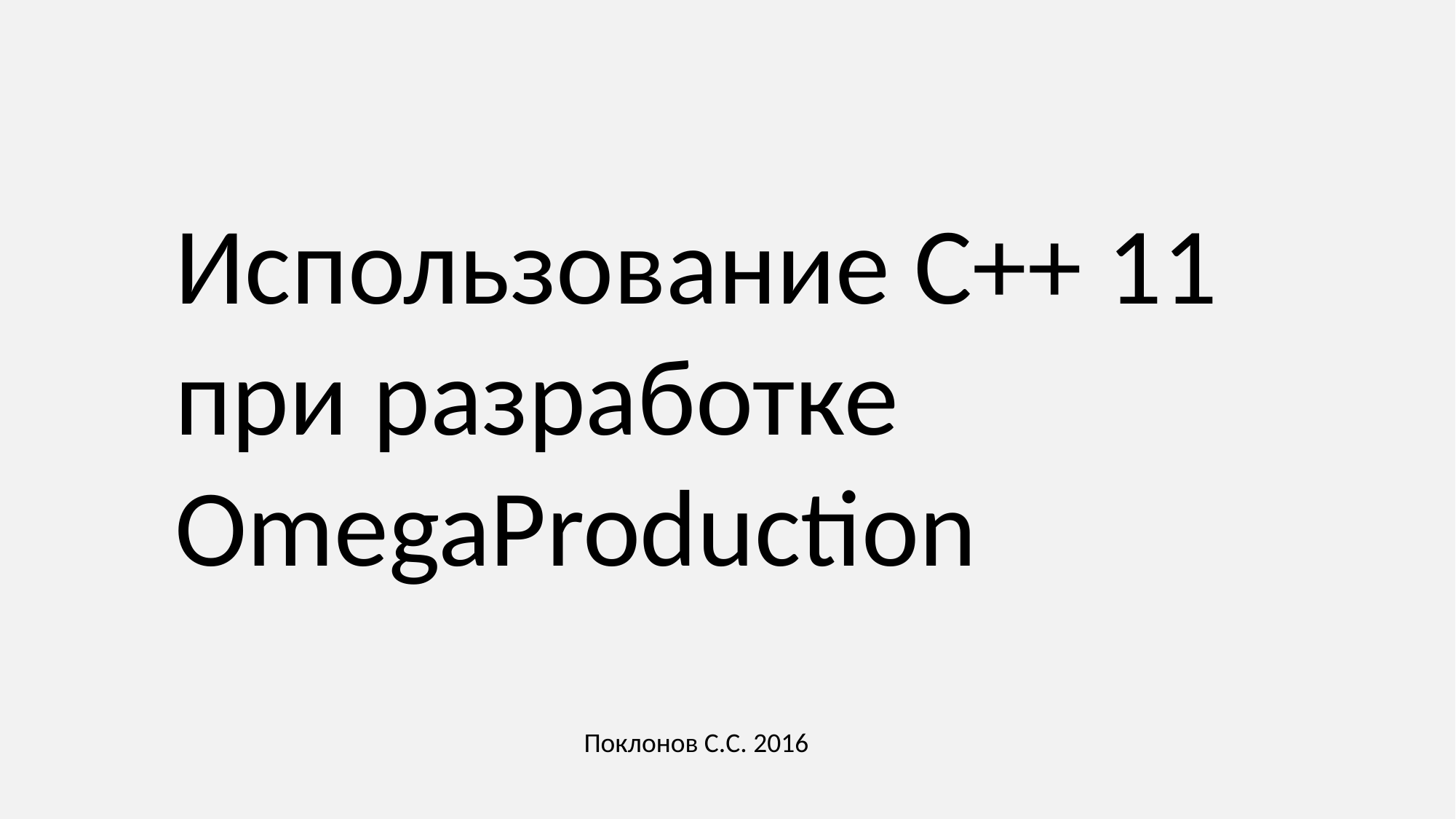

Использование С++ 11 при разработке OmegaProduction
Поклонов С.С. 2016